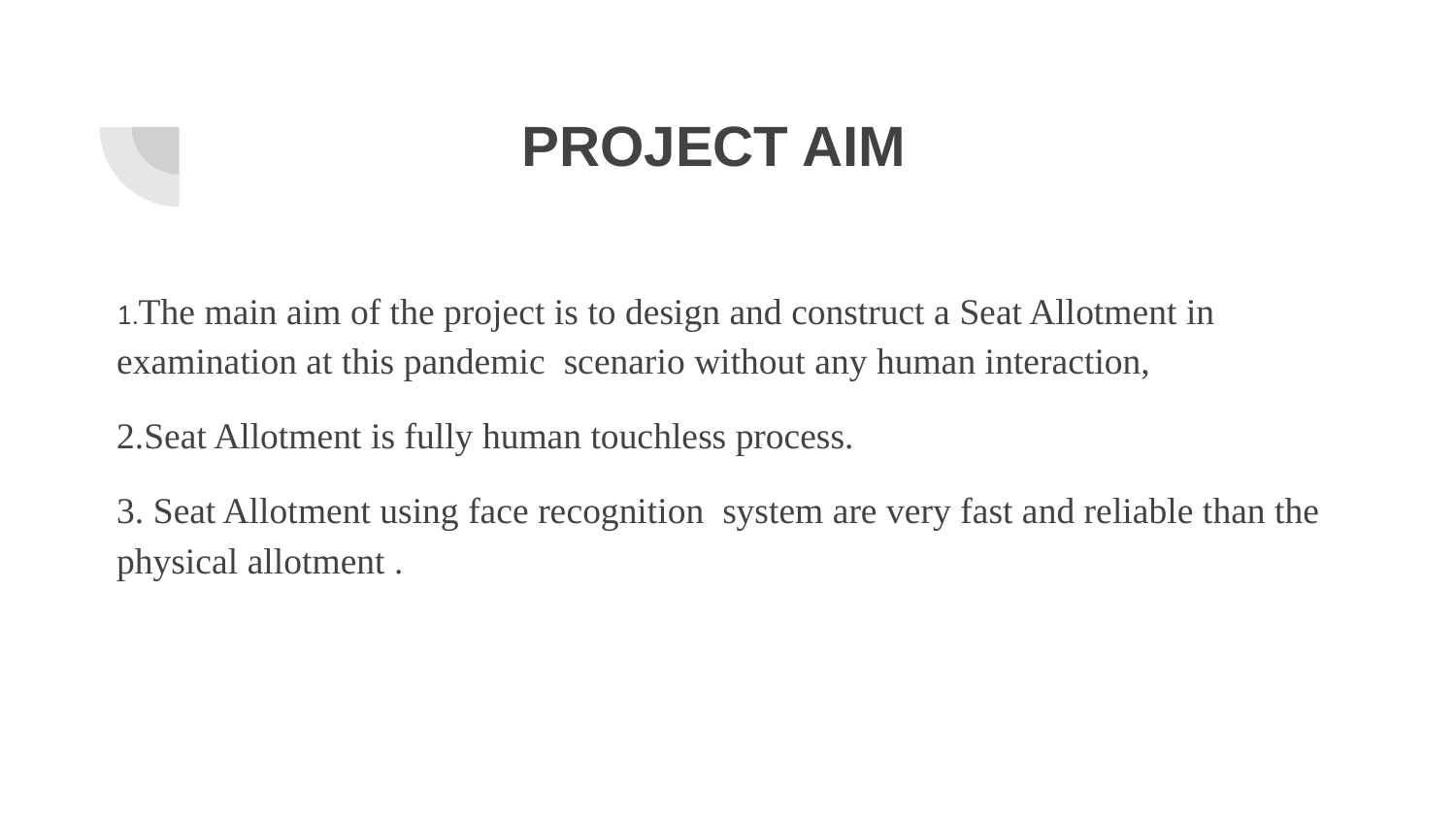

# PROJECT AIM
1.The main aim of the project is to design and construct a Seat Allotment in examination at this pandemic  scenario without any human interaction,
2.Seat Allotment is fully human touchless process.
3. Seat Allotment using face recognition  system are very fast and reliable than the physical allotment .